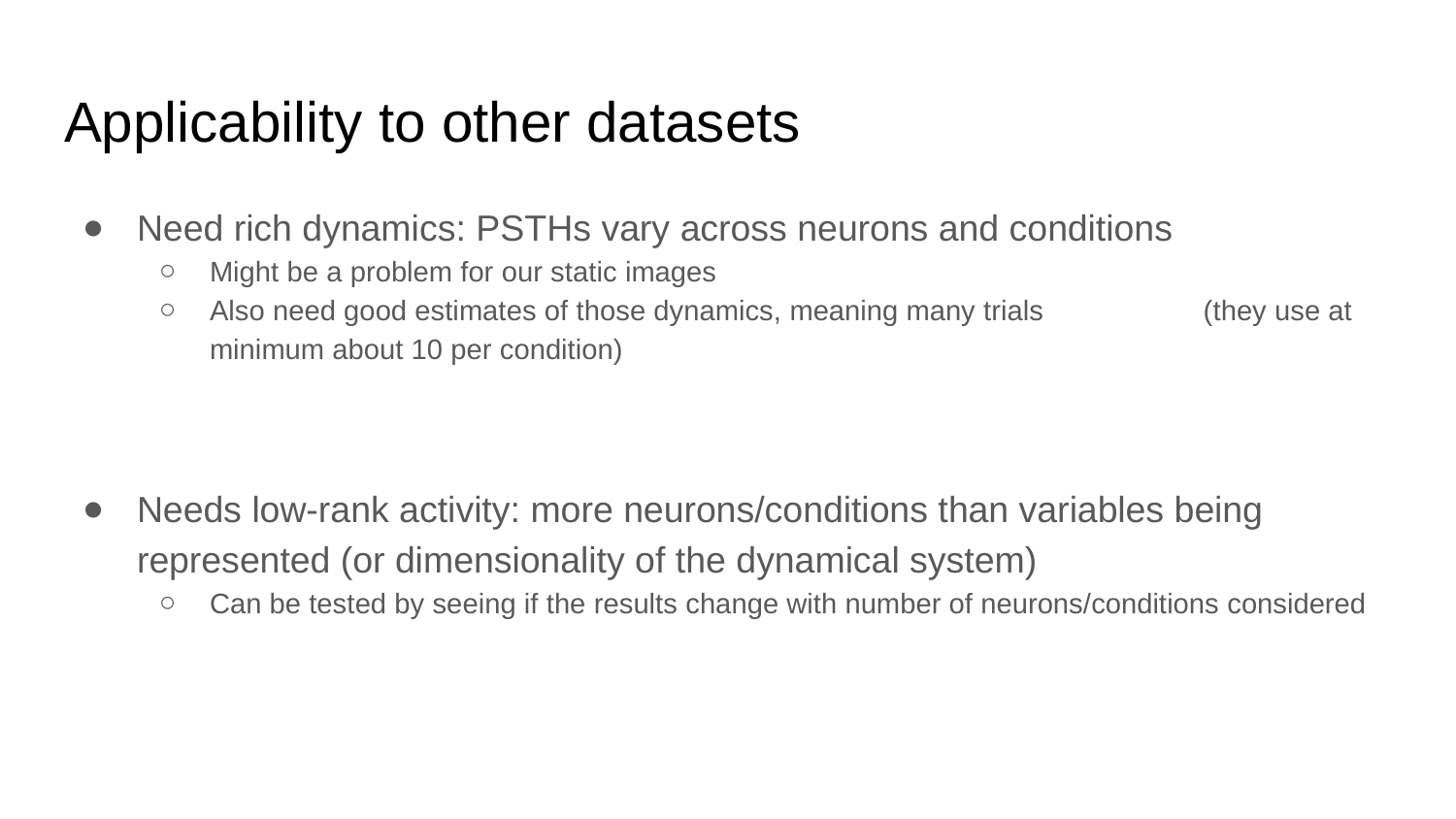

# Applicability to other datasets
Need rich dynamics: PSTHs vary across neurons and conditions
Might be a problem for our static images
Also need good estimates of those dynamics, meaning many trials                    (they use at minimum about 10 per condition)

Needs low-rank activity: more neurons/conditions than variables being represented (or dimensionality of the dynamical system)
Can be tested by seeing if the results change with number of neurons/conditions considered